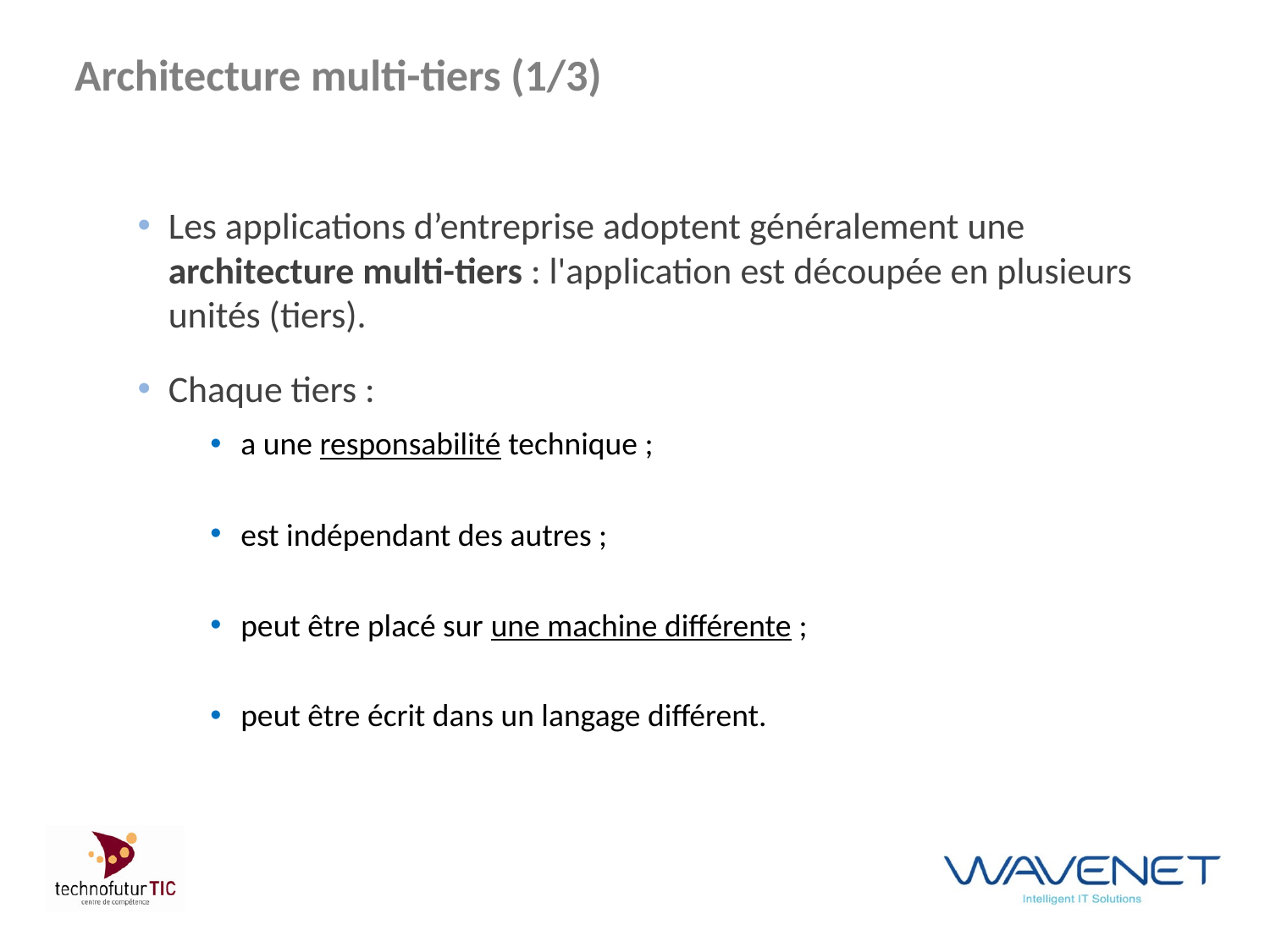

# Architecture multi-tiers (1/3)
Les applications d’entreprise adoptent généralement une architecture multi-tiers : l'application est découpée en plusieurs unités (tiers).
Chaque tiers :
a une responsabilité technique ;

est indépendant des autres ;

peut être placé sur une machine différente ;

peut être écrit dans un langage différent.